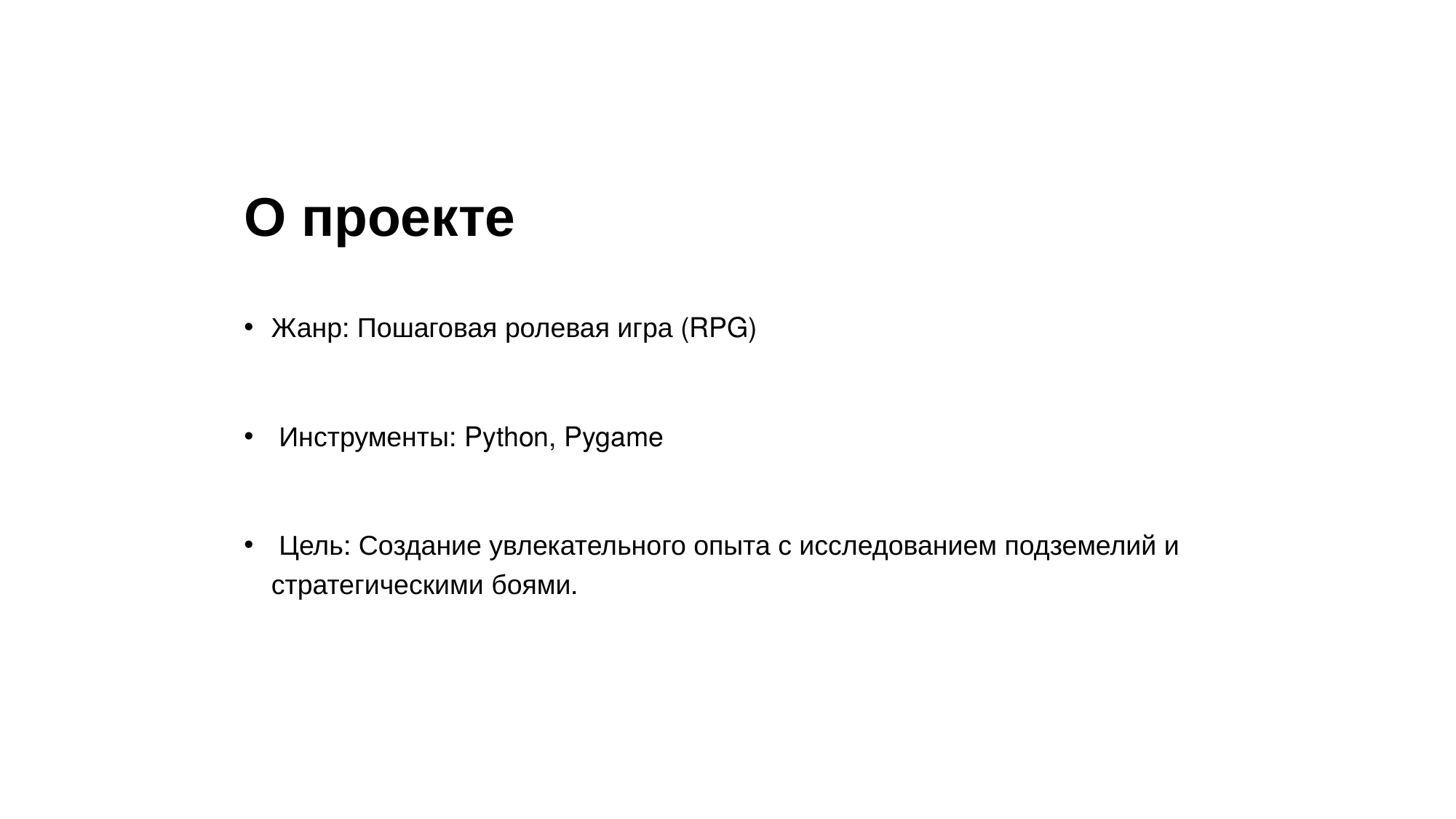

# О проекте
Жанр: Пошаговая ролевая игра (RPG)

 Инструменты: Python, Pygame

 Цель: Создание увлекательного опыта с исследованием подземелий и стратегическими боями.